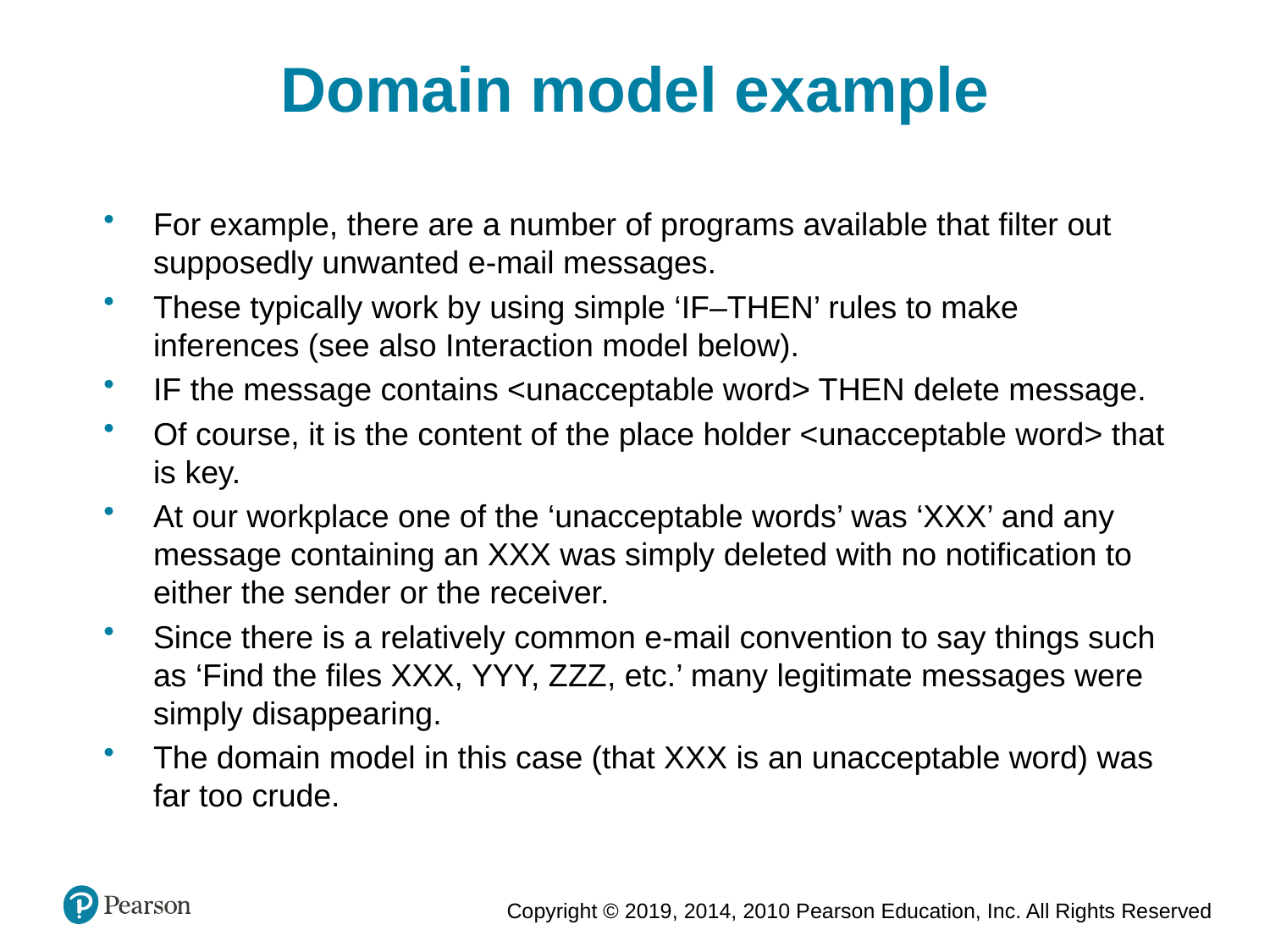

Domain model example
For example, there are a number of programs available that filter out supposedly unwanted e-mail messages.
These typically work by using simple ‘IF–THEN’ rules to make inferences (see also Interaction model below).
IF the message contains <unacceptable word> THEN delete message.
Of course, it is the content of the place holder <unacceptable word> that is key.
At our workplace one of the ‘unacceptable words’ was ‘XXX’ and any message containing an XXX was simply deleted with no notification to either the sender or the receiver.
Since there is a relatively common e-mail convention to say things such as ‘Find the files XXX, YYY, ZZZ, etc.’ many legitimate messages were simply disappearing.
The domain model in this case (that XXX is an unacceptable word) was far too crude.